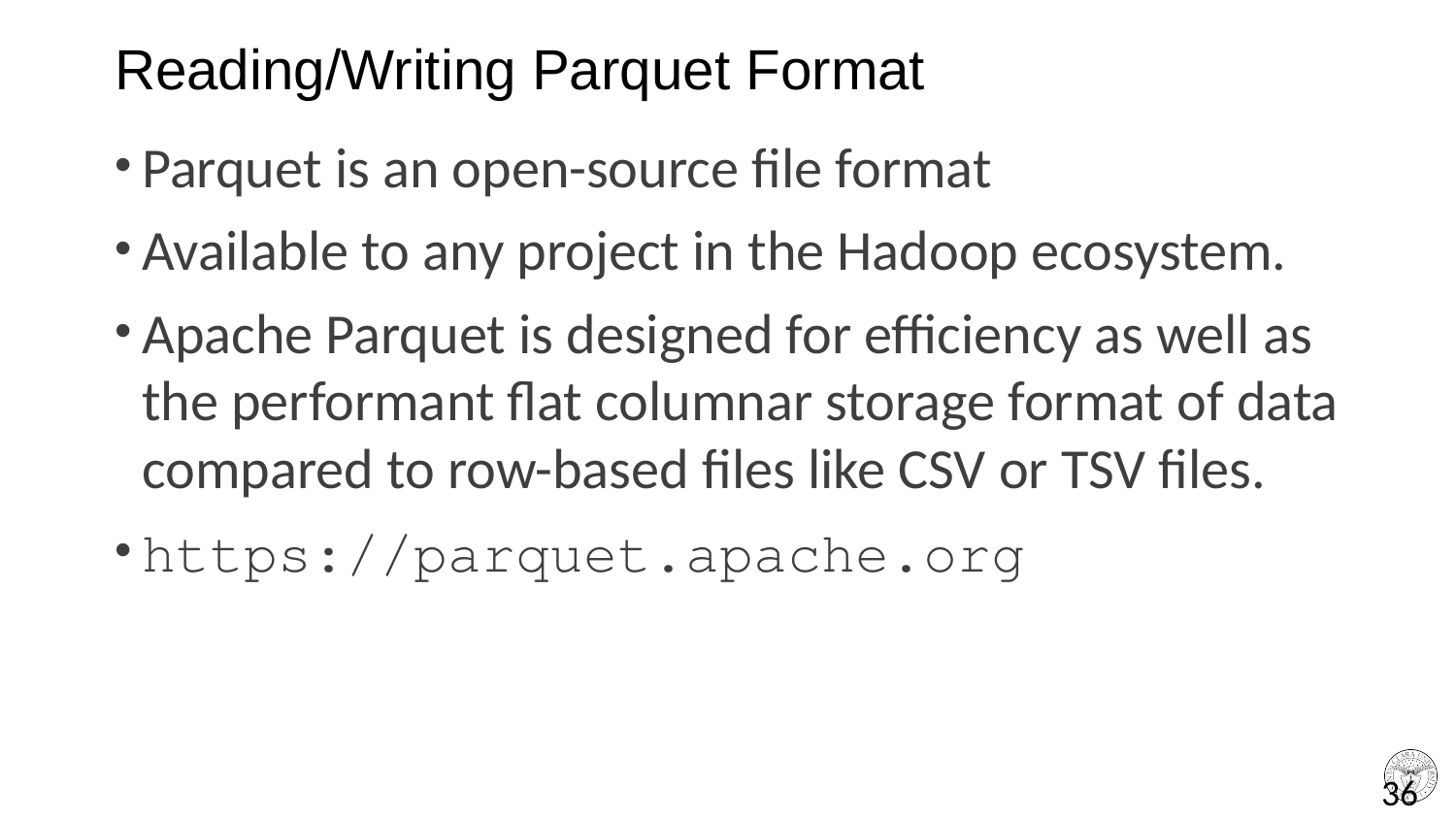

# Reading/Writing Parquet Format
Parquet is an open-source file format
Available to any project in the Hadoop ecosystem.
Apache Parquet is designed for efficiency as well as the performant flat columnar storage format of data compared to row-based files like CSV or TSV files.
https://parquet.apache.org
36